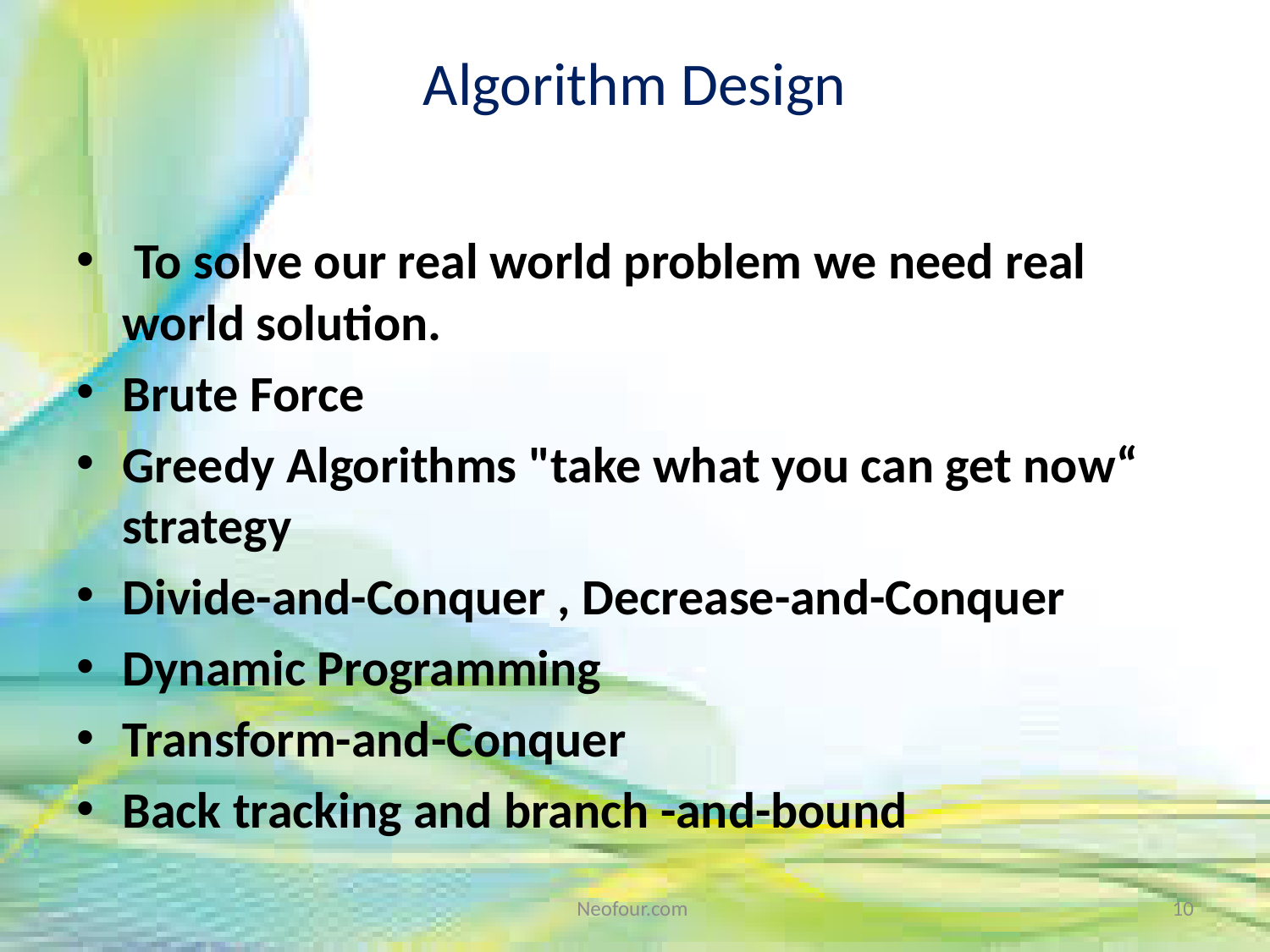

# Algorithm Design
 To solve our real world problem we need real world solution.
Brute Force
Greedy Algorithms "take what you can get now“ strategy
Divide-and-Conquer , Decrease-and-Conquer
Dynamic Programming
Transform-and-Conquer
Back tracking and branch -and-bound
Neofour.com
10